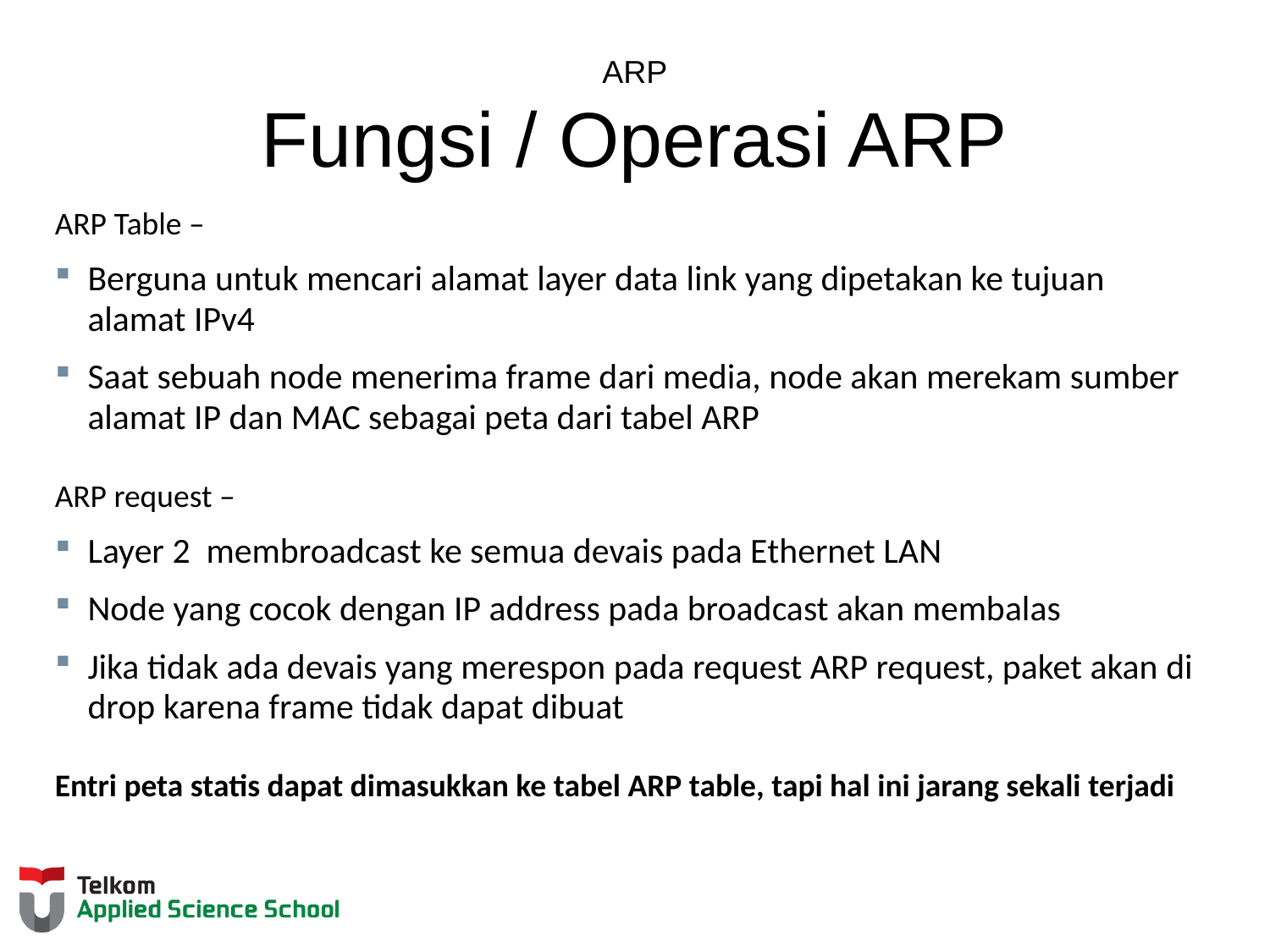

# ARP Fungsi / Operasi ARP
ARP Table –
Berguna untuk mencari alamat layer data link yang dipetakan ke tujuan alamat IPv4
Saat sebuah node menerima frame dari media, node akan merekam sumber alamat IP dan MAC sebagai peta dari tabel ARP

ARP request –
Layer 2  membroadcast ke semua devais pada Ethernet LAN
Node yang cocok dengan IP address pada broadcast akan membalas
Jika tidak ada devais yang merespon pada request ARP request, paket akan di drop karena frame tidak dapat dibuat

Entri peta statis dapat dimasukkan ke tabel ARP table, tapi hal ini jarang sekali terjadi